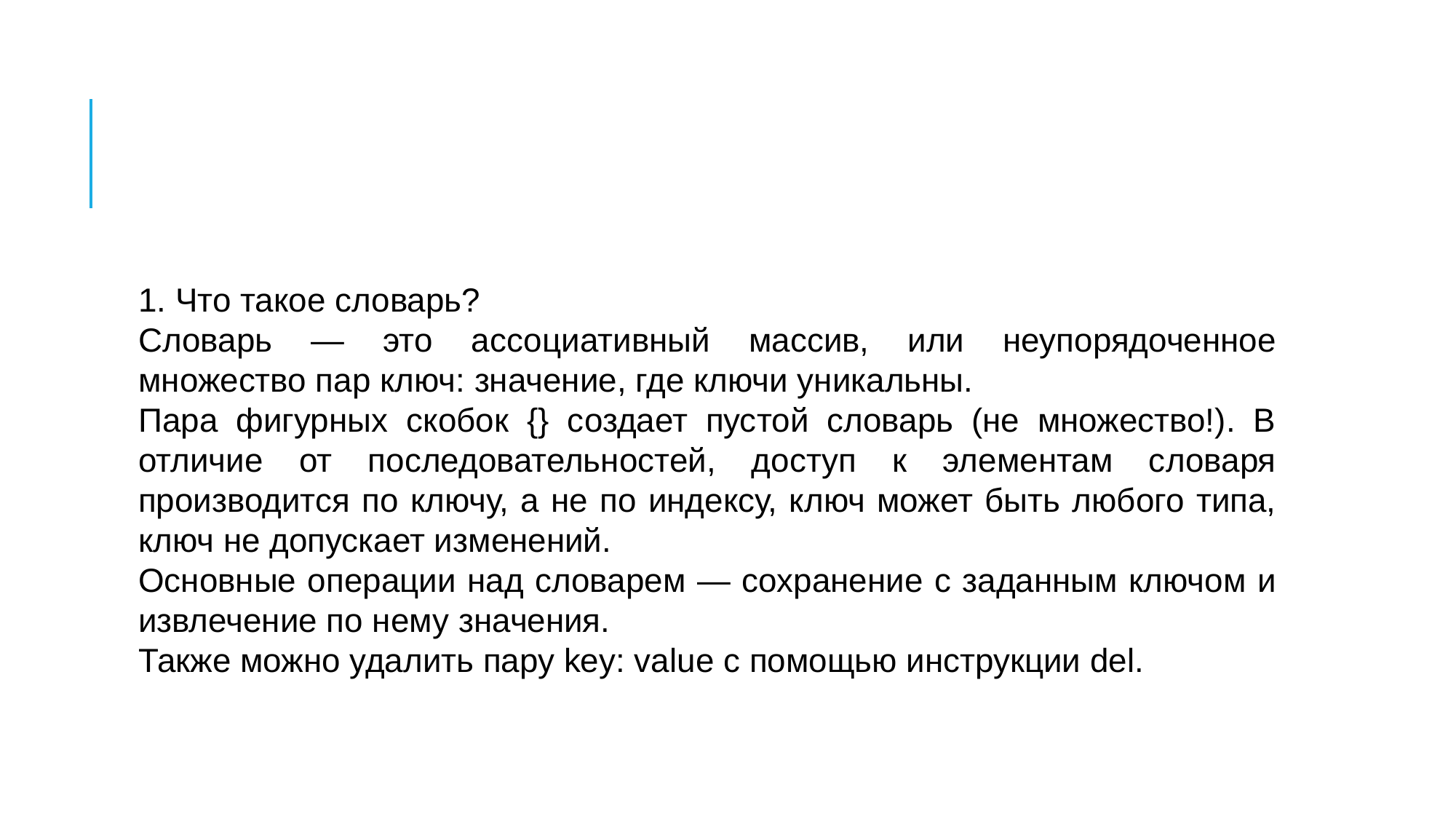

#
1. Что такое словарь?
Словарь — это ассоциативный массив, или неупорядоченное множество пар ключ: значение, где ключи уникальны.
Пара фигурных скобок {} создает пустой словарь (не множество!). В отличие от последовательностей, доступ к элементам словаря производится по ключу, а не по индексу, ключ может быть любого типа, ключ не допускает изменений.
Основные операции над словарем — сохранение с заданным ключом и извлечение по нему значения.
Также можно удалить пару key: value с помощью инструкции del.